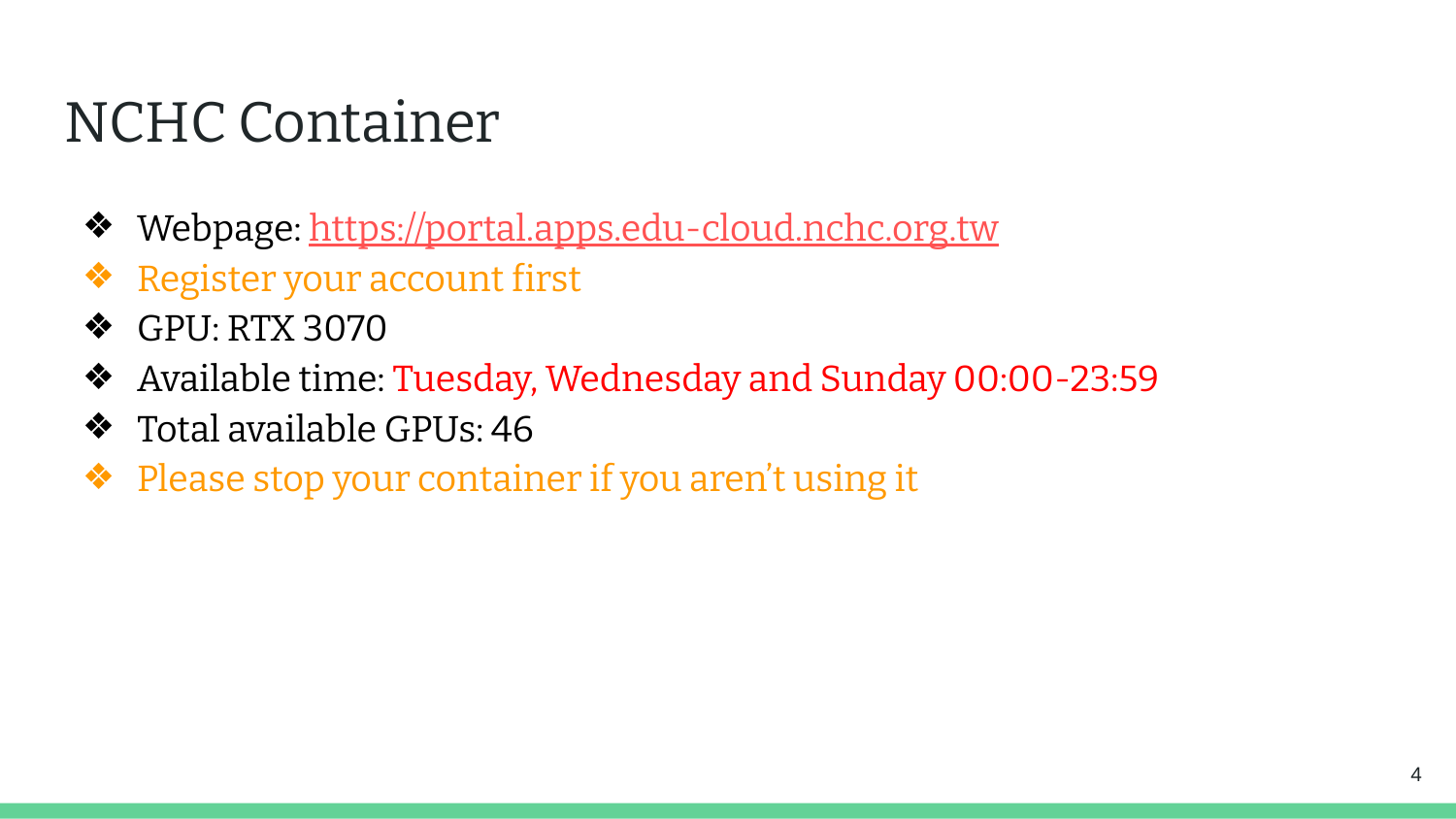

# NCHC Container
Webpage: https://portal.apps.edu-cloud.nchc.org.tw
Register your account first
GPU: RTX 3070
Available time: Tuesday, Wednesday and Sunday 00:00-23:59
Total available GPUs: 46
Please stop your container if you aren’t using it
4